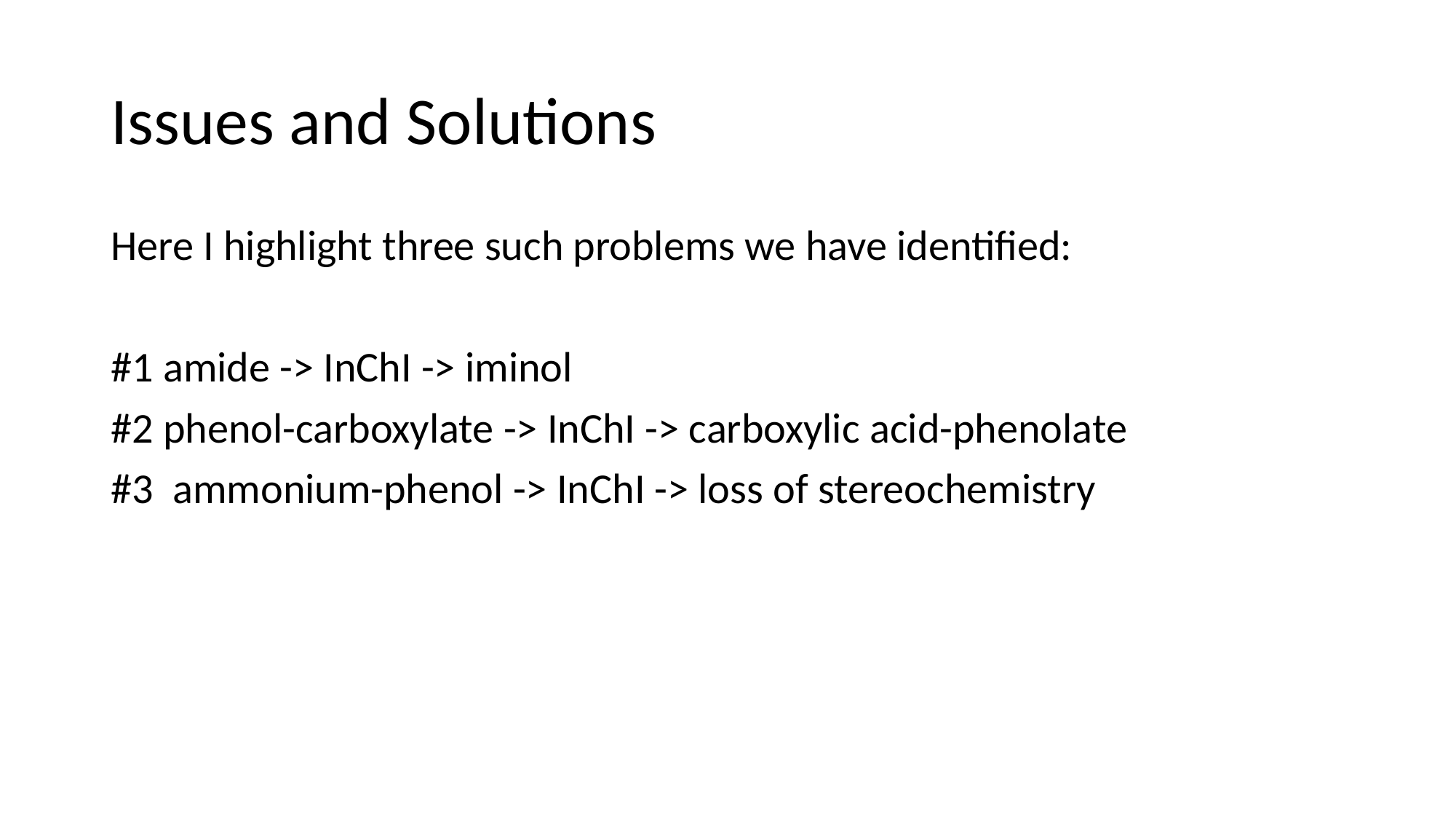

# Issues and Solutions
Here I highlight three such problems we have identified:

#1 amide -> InChI -> iminol
#2 phenol-carboxylate -> InChI -> carboxylic acid-phenolate
#3  ammonium-phenol -> InChI -> loss of stereochemistry